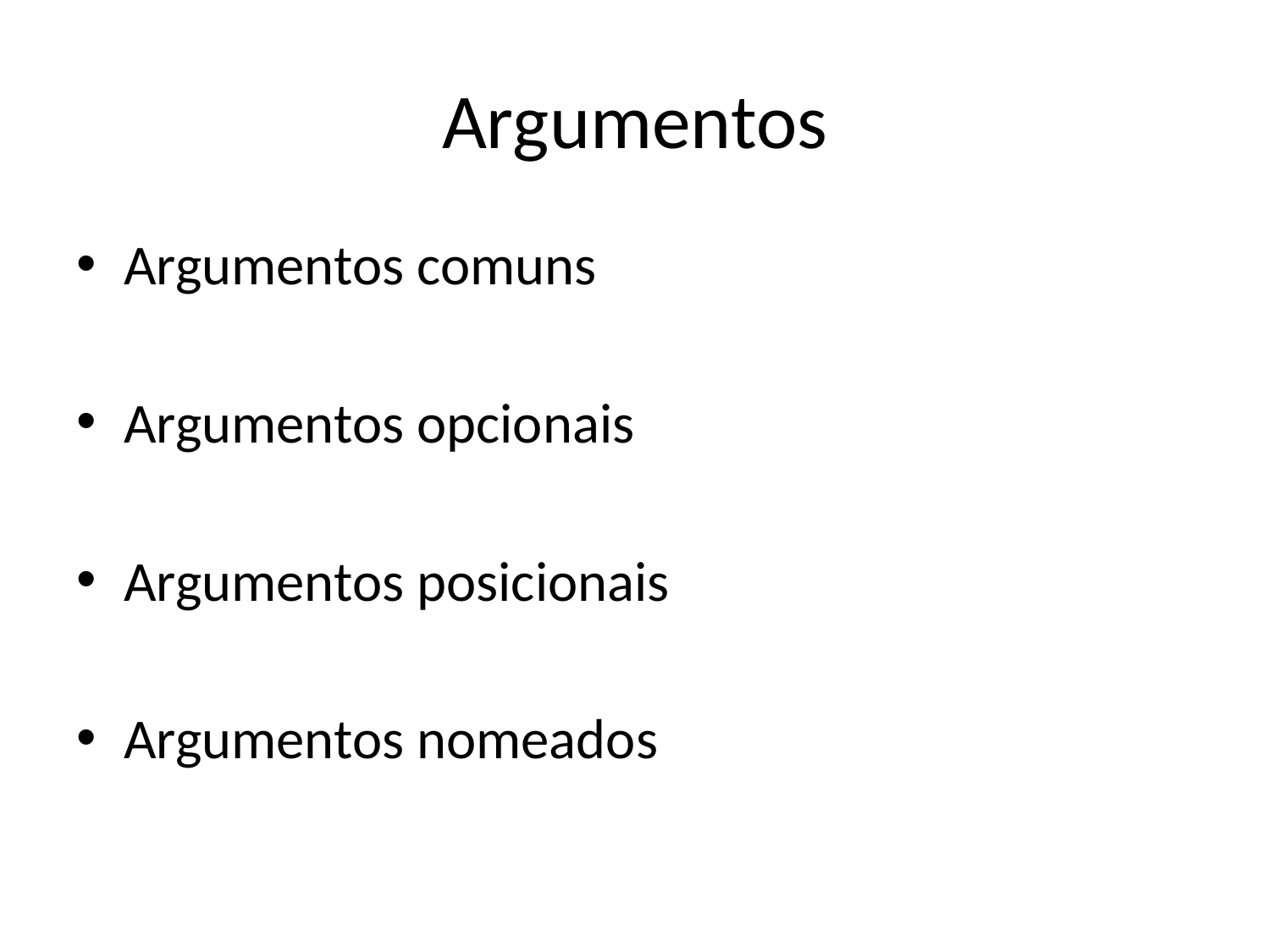

# Argumentos
Argumentos comuns

Argumentos opcionais

Argumentos posicionais

Argumentos nomeados